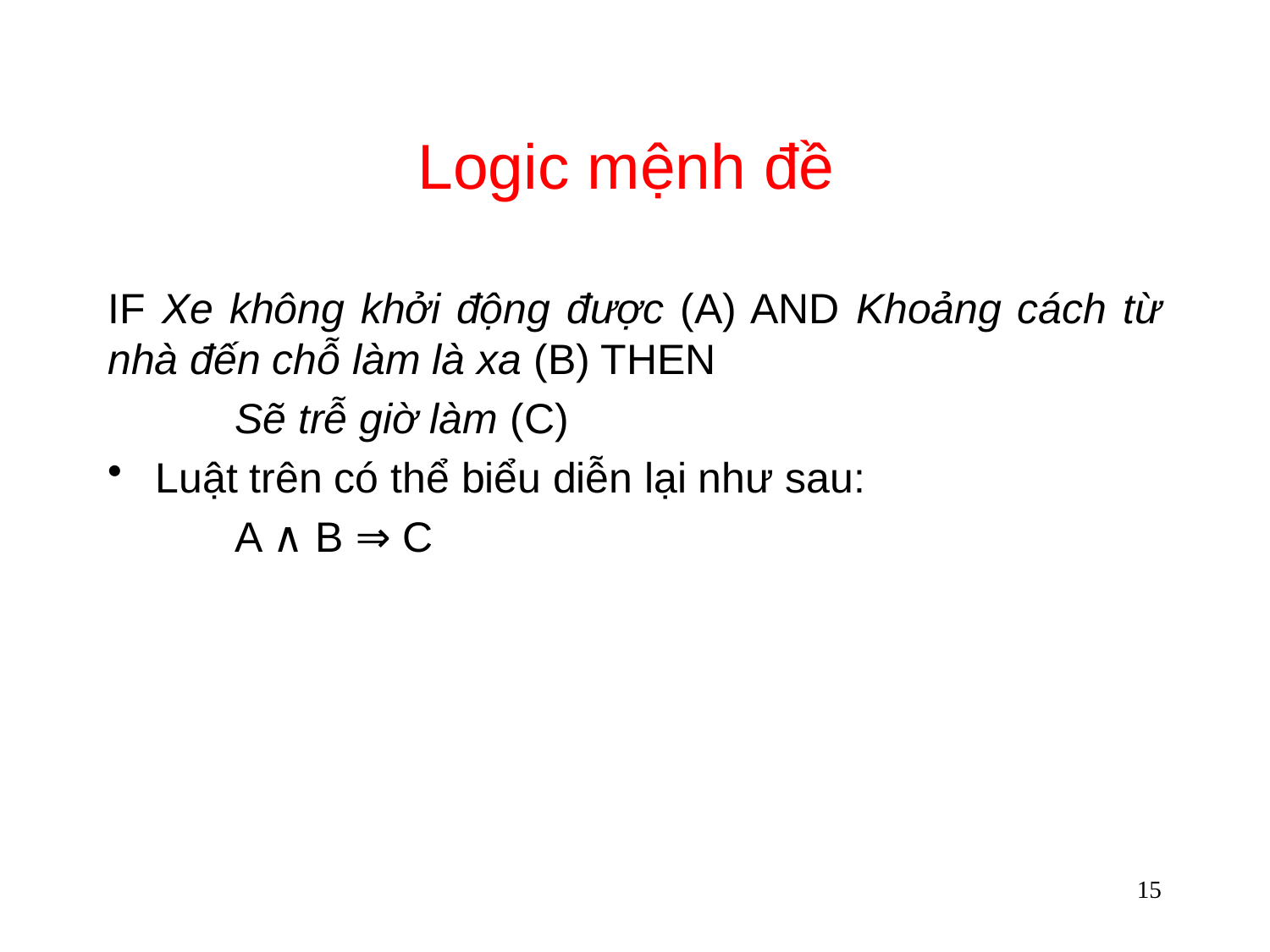

# Logic mệnh đề
IF Xe không khởi động được (A) AND Khoảng cách từ nhà đến chỗ làm là xa (B) THEN
	Sẽ trễ giờ làm (C)
Luật trên có thể biểu diễn lại như sau:
	A ∧ B ⇒ C

15